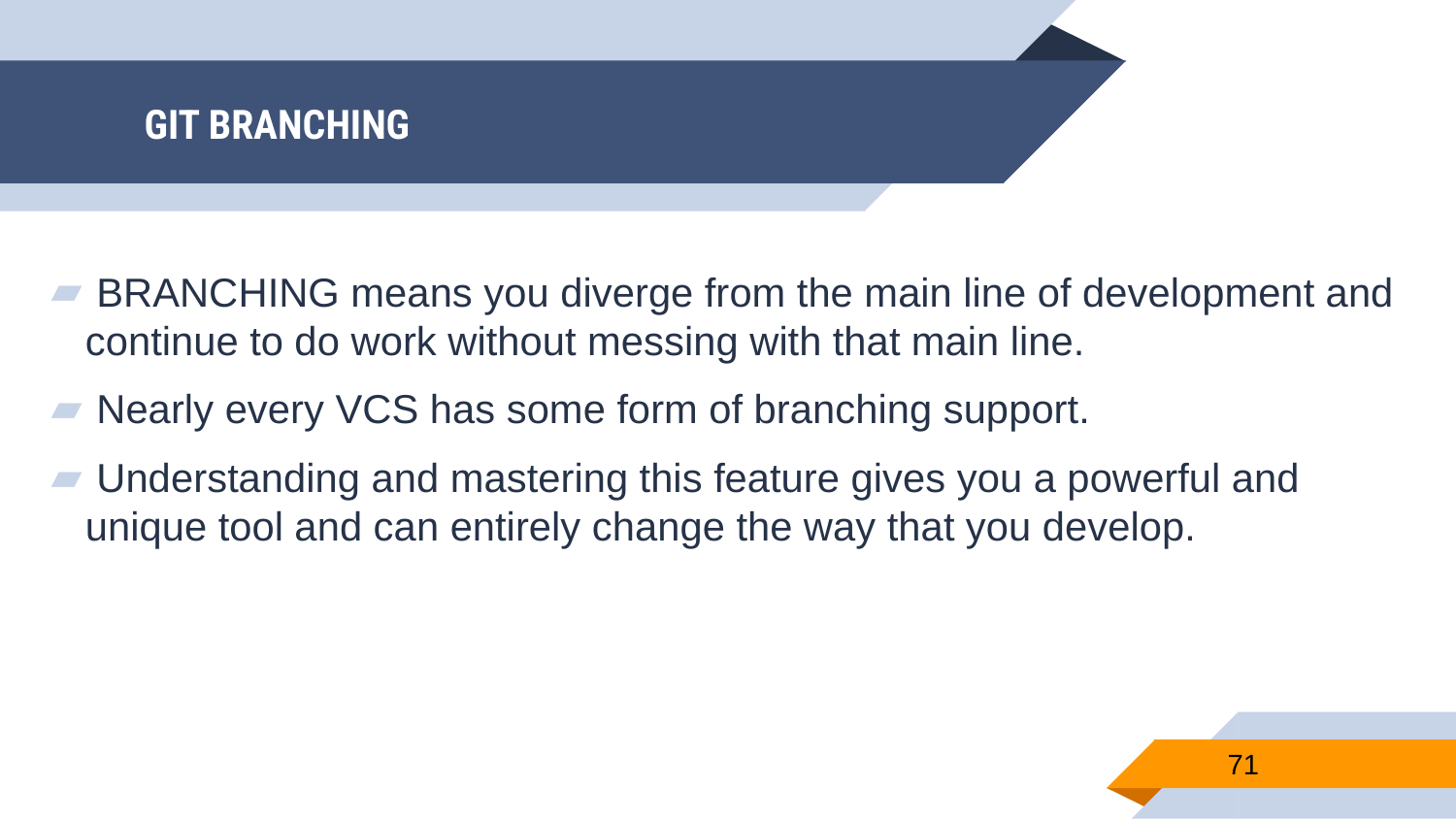

# GIT BRANCHING
 BRANCHING means you diverge from the main line of development and continue to do work without messing with that main line.
 Nearly every VCS has some form of branching support.
 Understanding and mastering this feature gives you a powerful and unique tool and can entirely change the way that you develop.
71